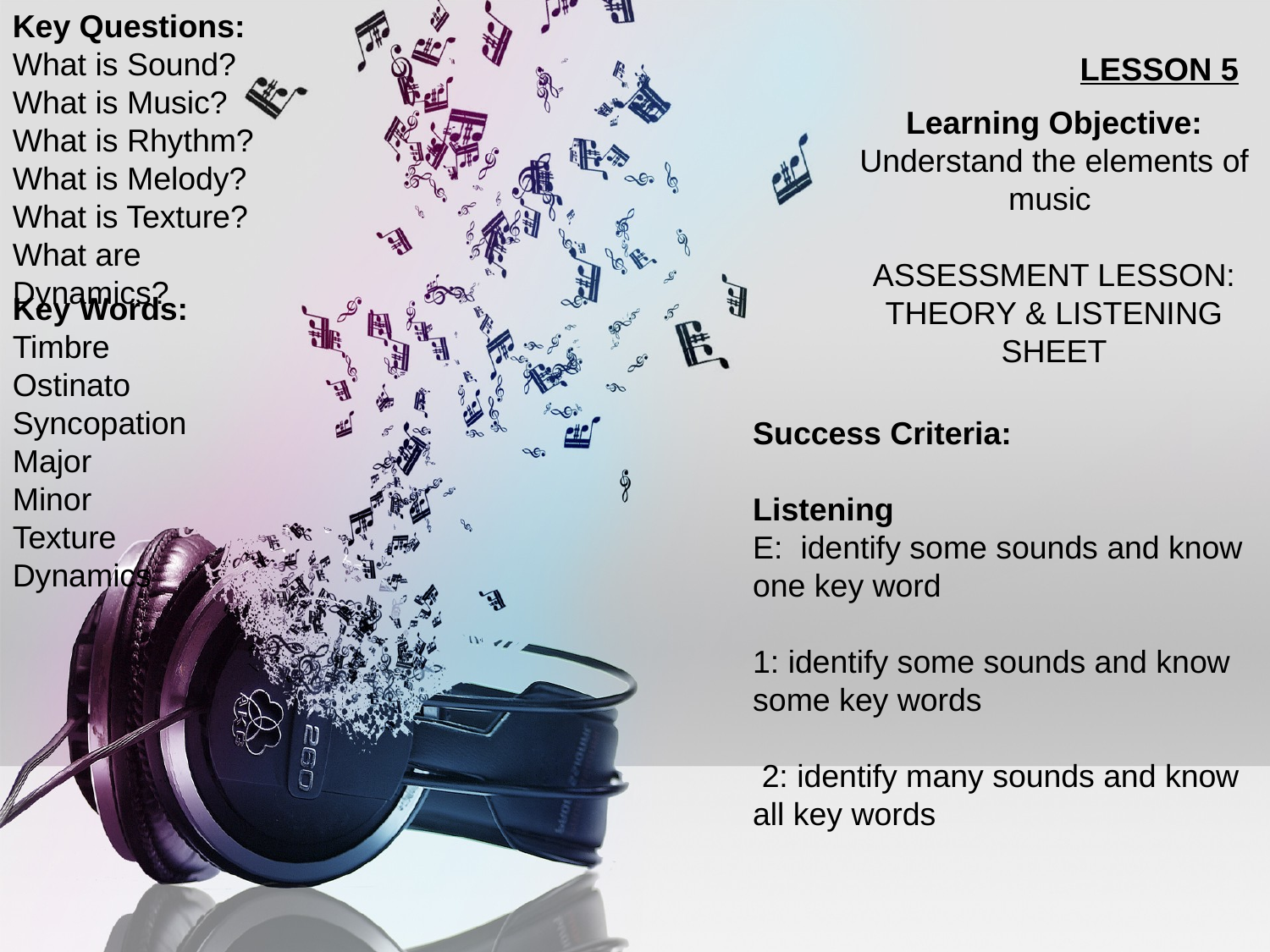

Key Questions:
What is Sound?
What is Music?
What is Rhythm?
What is Melody?
What is Texture?
What are Dynamics?
LESSON 5
Learning Objective:
Understand the elements of music

ASSESSMENT LESSON:
THEORY & LISTENING SHEET
Key Words:
Timbre
Ostinato
Syncopation
Major
Minor
Texture
Dynamics

Success Criteria:

Listening
E:  identify some sounds and know one key word

1: identify some sounds and know some key words

 2: identify many sounds and know all key words